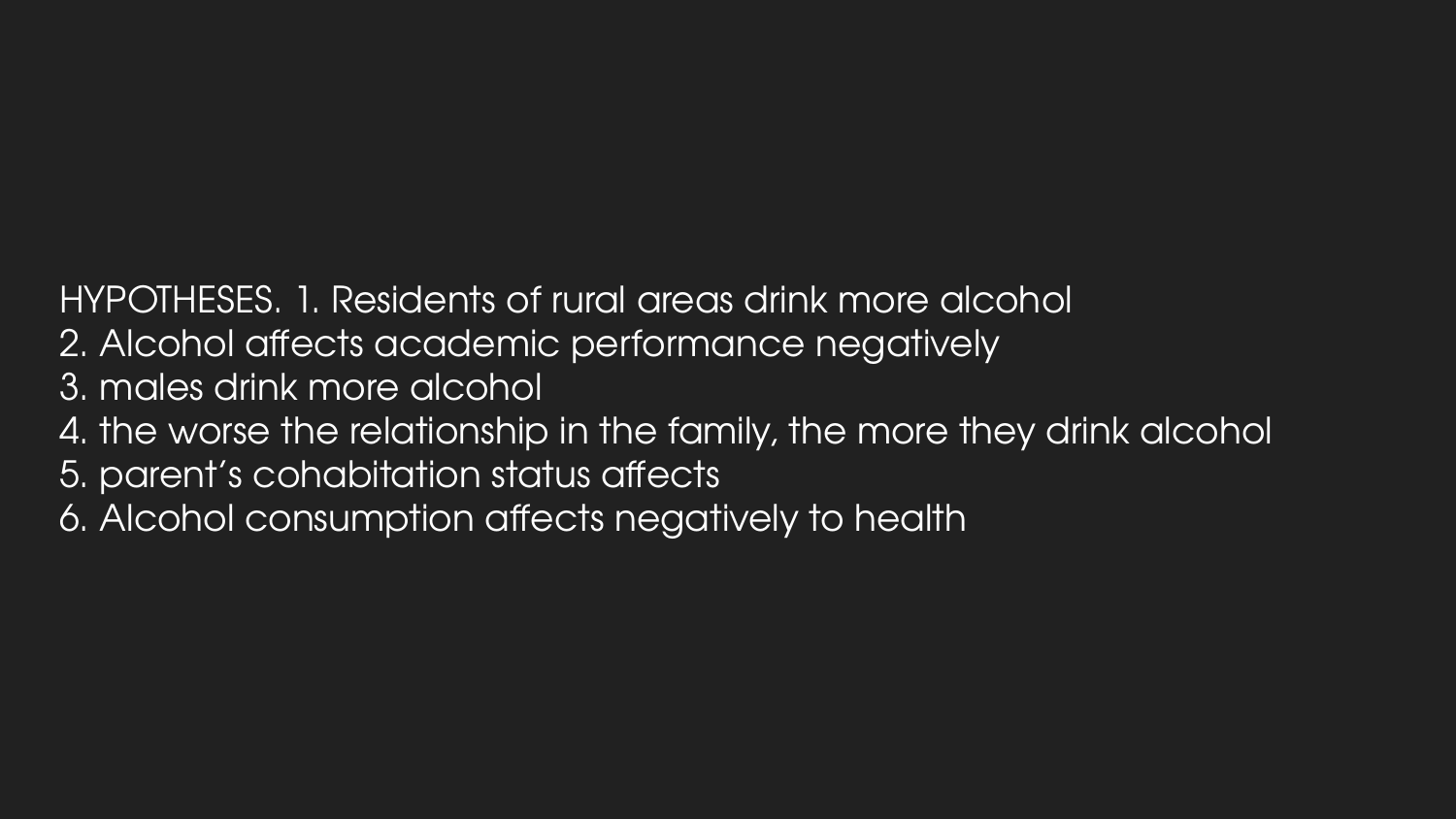

HYPOTHESES. 1. Residents of rural areas drink more alcohol
2. Alcohol affects academic performance negatively
3. males drink more alcohol
4. the worse the relationship in the family, the more they drink alcohol
5. parent’s cohabitation status affects
6. Alcohol consumption affects negatively to health